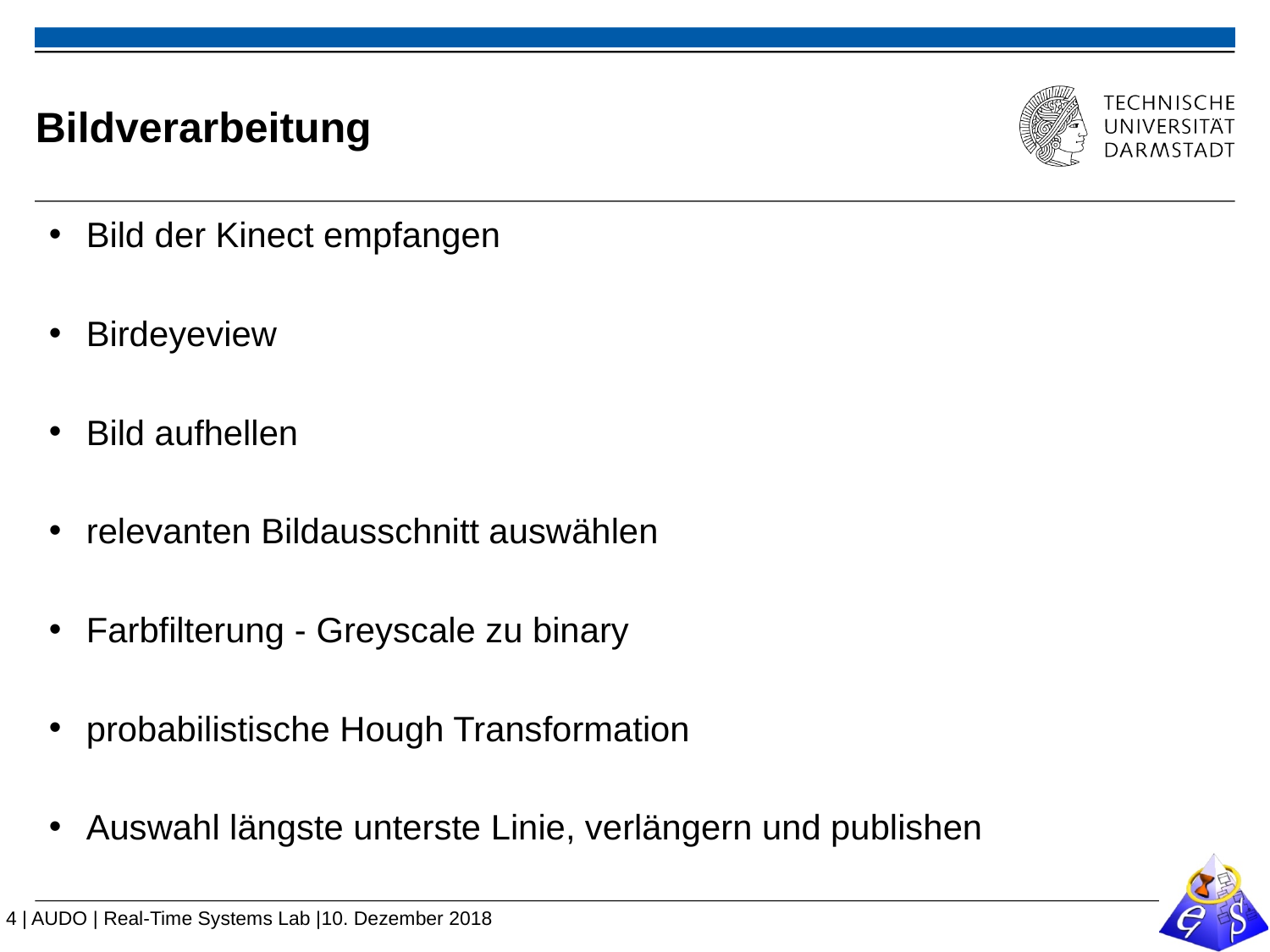

# Bildverarbeitung
Bild der Kinect empfangen

Birdeyeview

Bild aufhellen

relevanten Bildausschnitt auswählen

Farbfilterung - Greyscale zu binary

probabilistische Hough Transformation

Auswahl längste unterste Linie, verlängern und publishen